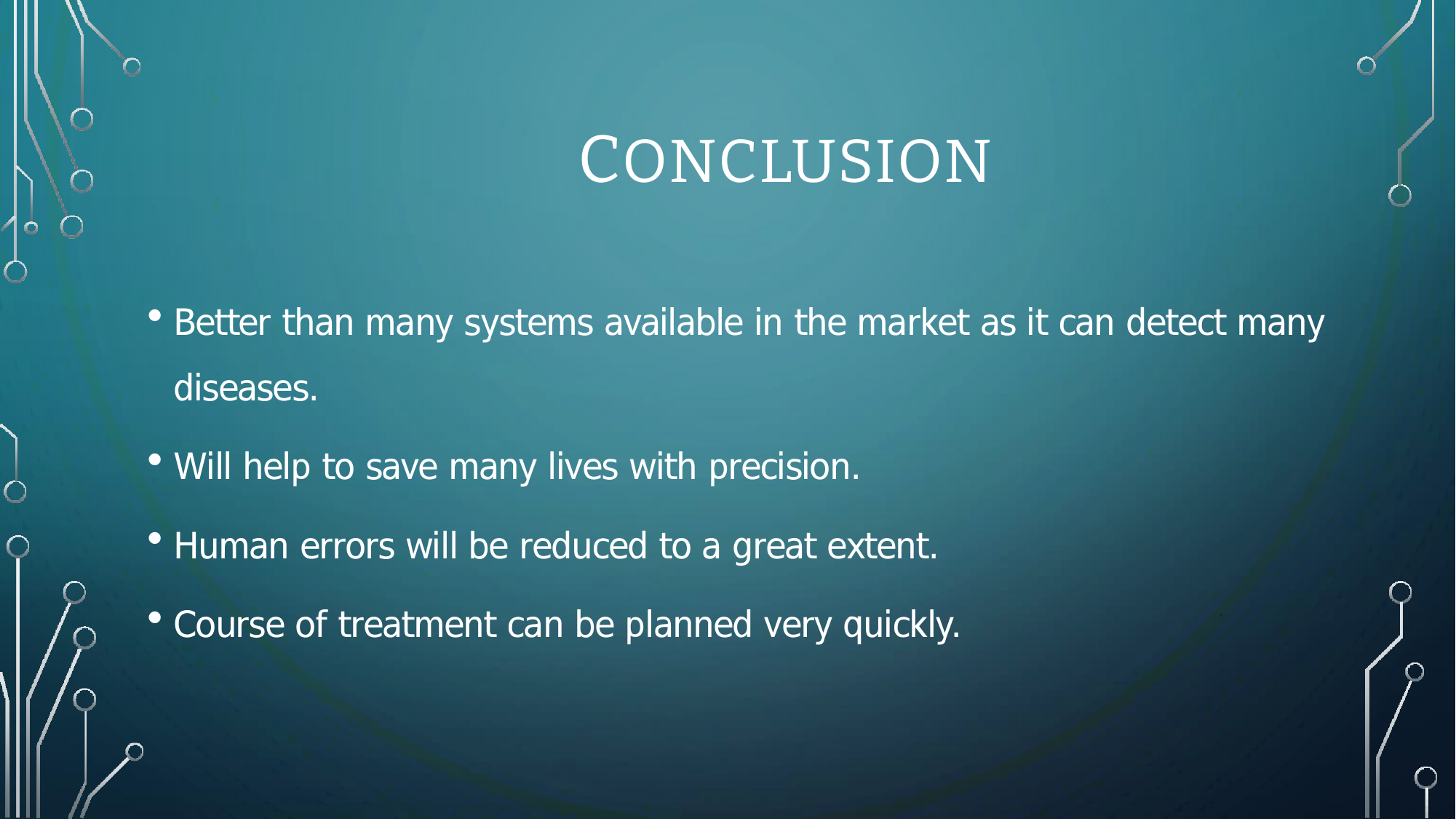

# CONCLUSION
Better than many systems available in the market as it can detect many diseases.
Will help to save many lives with precision.
Human errors will be reduced to a great extent.
Course of treatment can be planned very quickly.